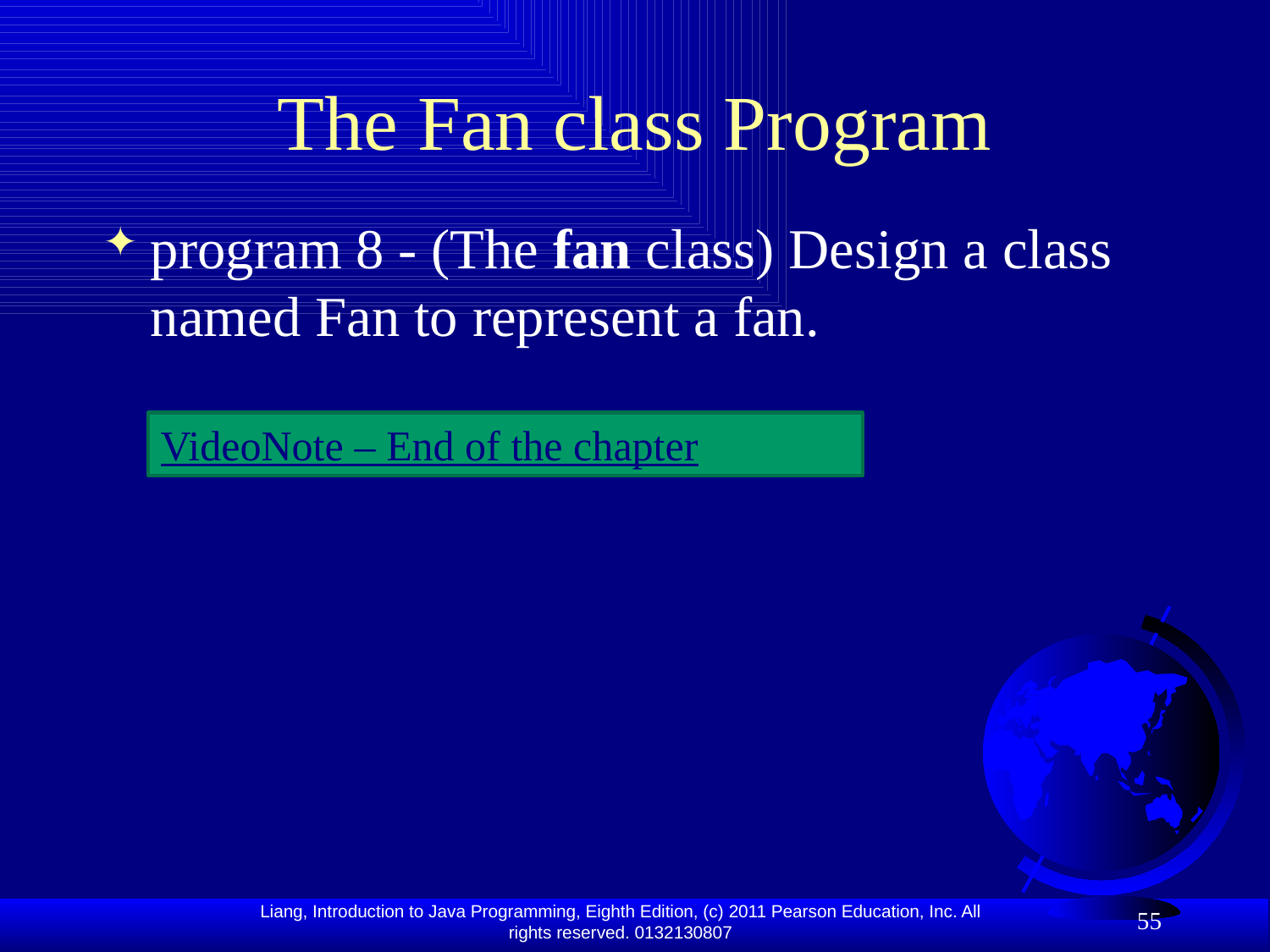

# The Fan class Program
program 8 - (The fan class) Design a class named Fan to represent a fan.
VideoNote – End of the chapter
55